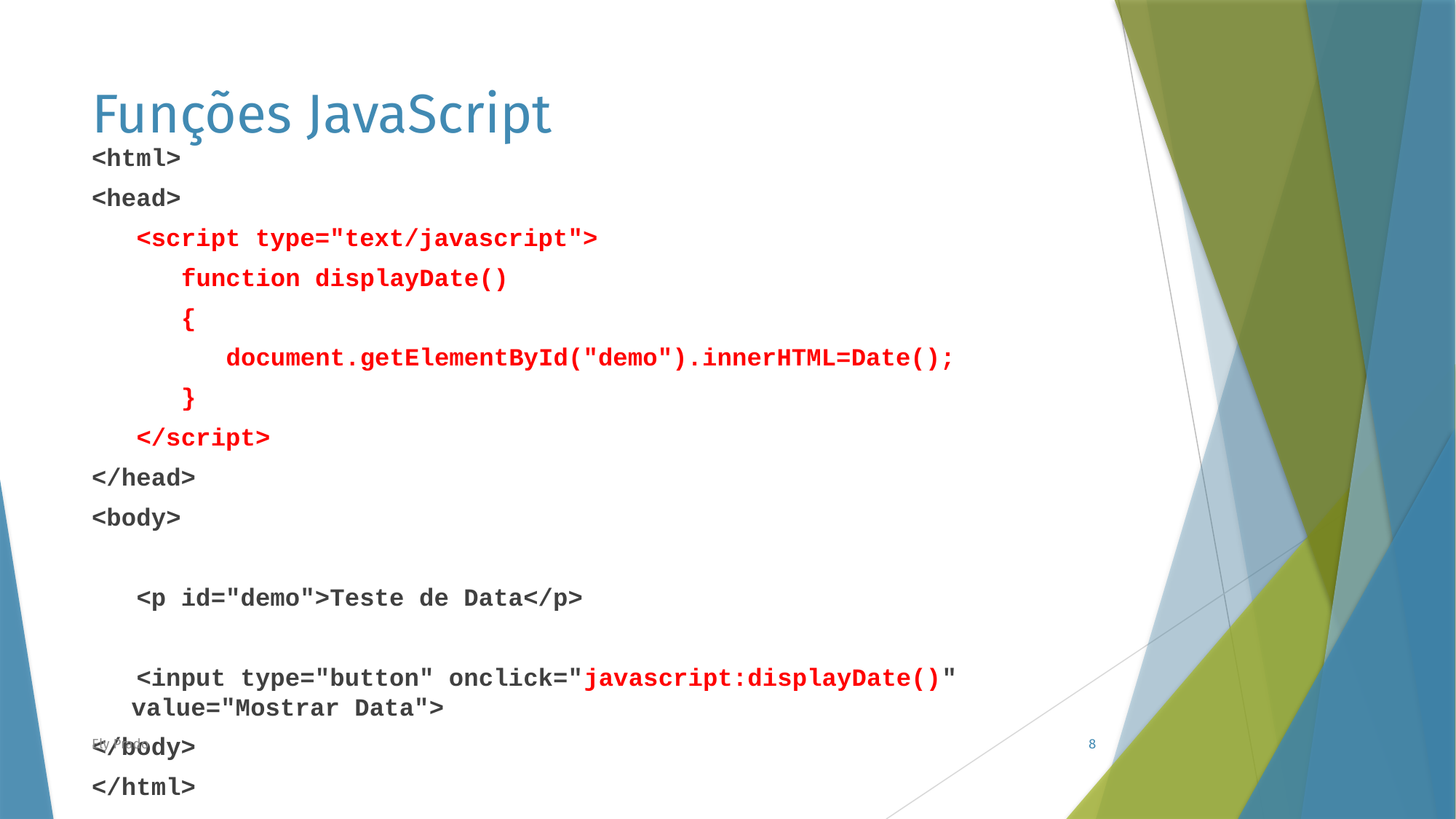

# Funções JavaScript
<html>
<head>
   <script type="text/javascript">
      function displayDate()
      {
         document.getElementById("demo").innerHTML=Date();
      }
   </script>
</head>
<body>

   <p id="demo">Teste de Data</p>

   <input type="button" onclick="javascript:displayDate()" value="Mostrar Data">
</body>
</html>

Ely Prado
8